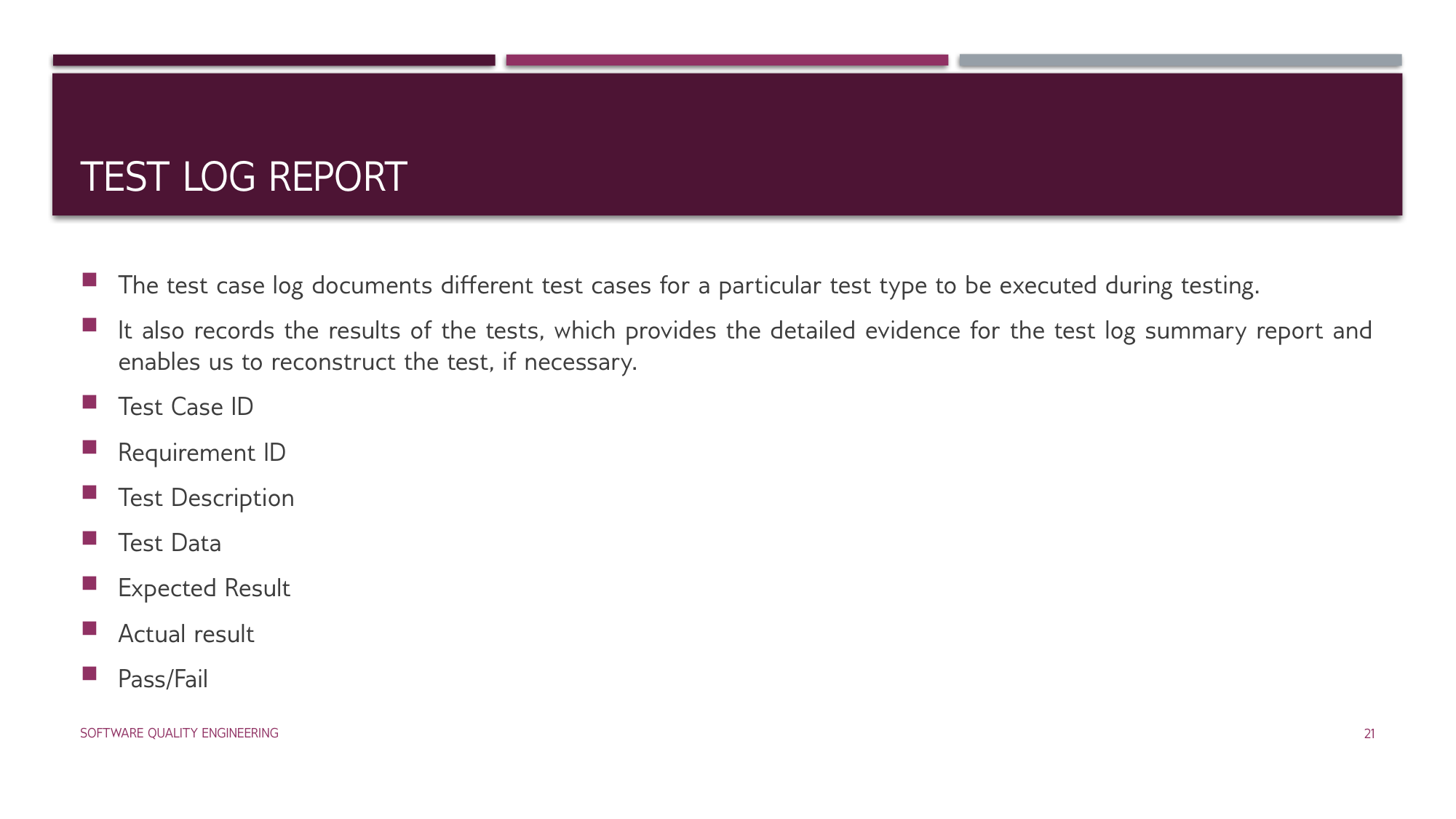

# Test log report
The test case log documents different test cases for a particular test type to be executed during testing.
It also records the results of the tests, which provides the detailed evidence for the test log summary report and enables us to reconstruct the test, if necessary.
Test Case ID
Requirement ID
Test Description
Test Data
Expected Result
Actual result
Pass/Fail
Software Quality Engineering
21